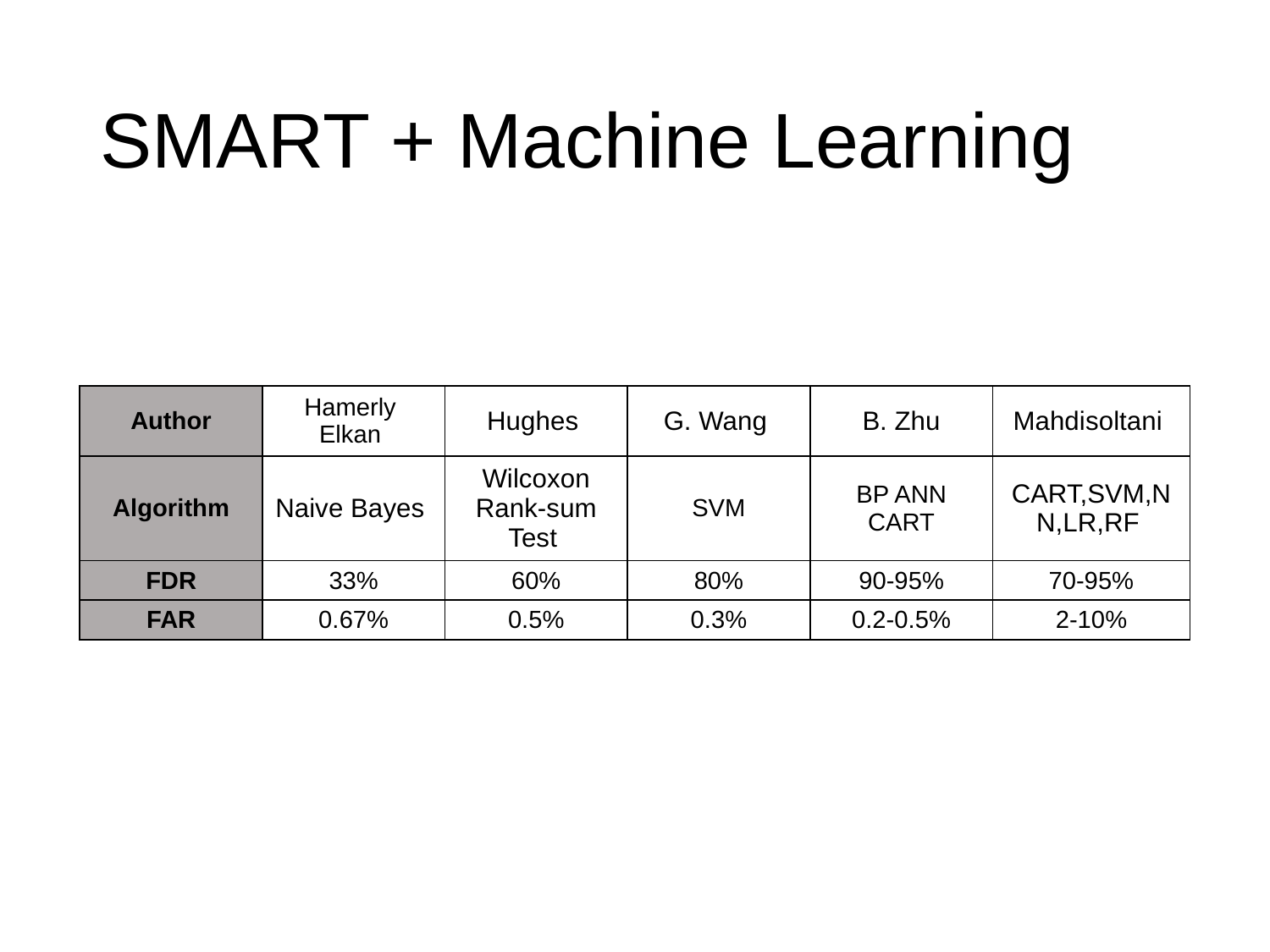

# SMART + Machine Learning
| Author | Hamerly Elkan | Hughes | G. Wang | B. Zhu | Mahdisoltani |
| --- | --- | --- | --- | --- | --- |
| Algorithm | Naive Bayes | Wilcoxon Rank-sum Test | SVM | BP ANN CART | CART,SVM,NN,LR,RF |
| FDR | 33% | 60% | 80% | 90-95% | 70-95% |
| FAR | 0.67% | 0.5% | 0.3% | 0.2-0.5% | 2-10% |